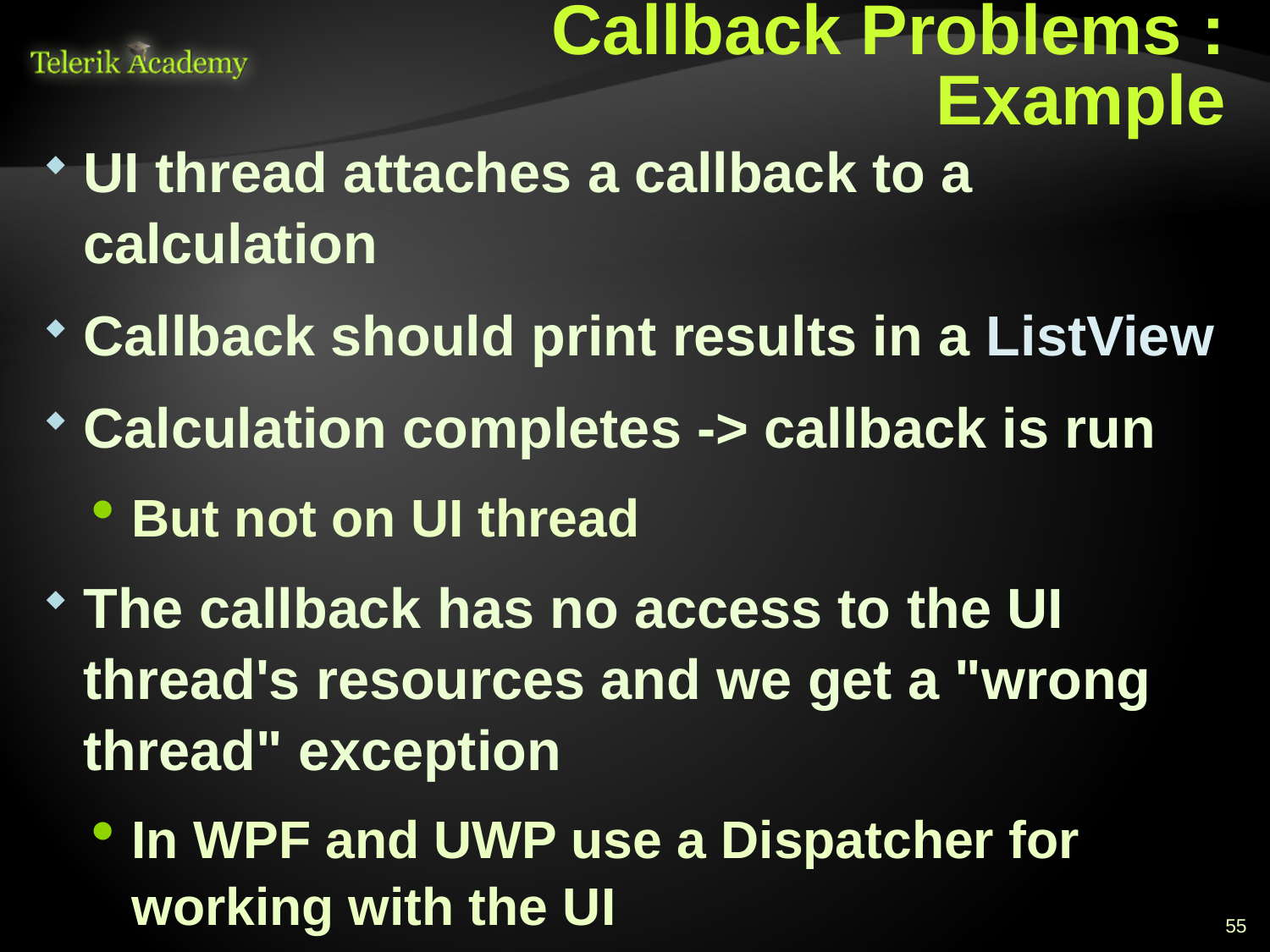

# Callback Problems : Example
UI thread attaches a callback to a calculation
Callback should print results in a ListView
Calculation completes -> callback is run
But not on UI thread
The callback has no access to the UI thread's resources and we get a "wrong thread" exception
In WPF and UWP use a Dispatcher for working with the UI
55